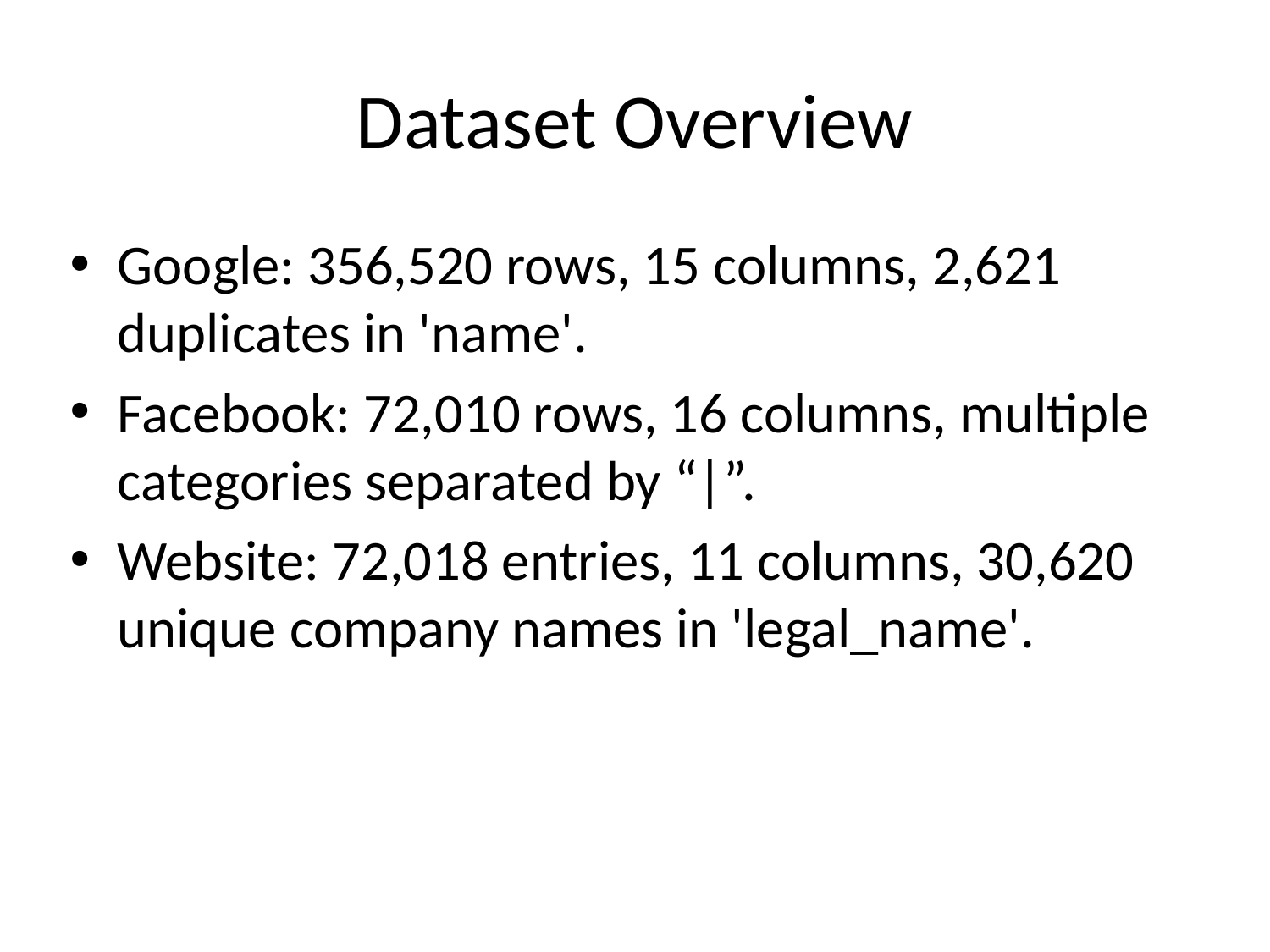

# Dataset Overview
Google: 356,520 rows, 15 columns, 2,621 duplicates in 'name'.
Facebook: 72,010 rows, 16 columns, multiple categories separated by “|”.
Website: 72,018 entries, 11 columns, 30,620 unique company names in 'legal_name'.